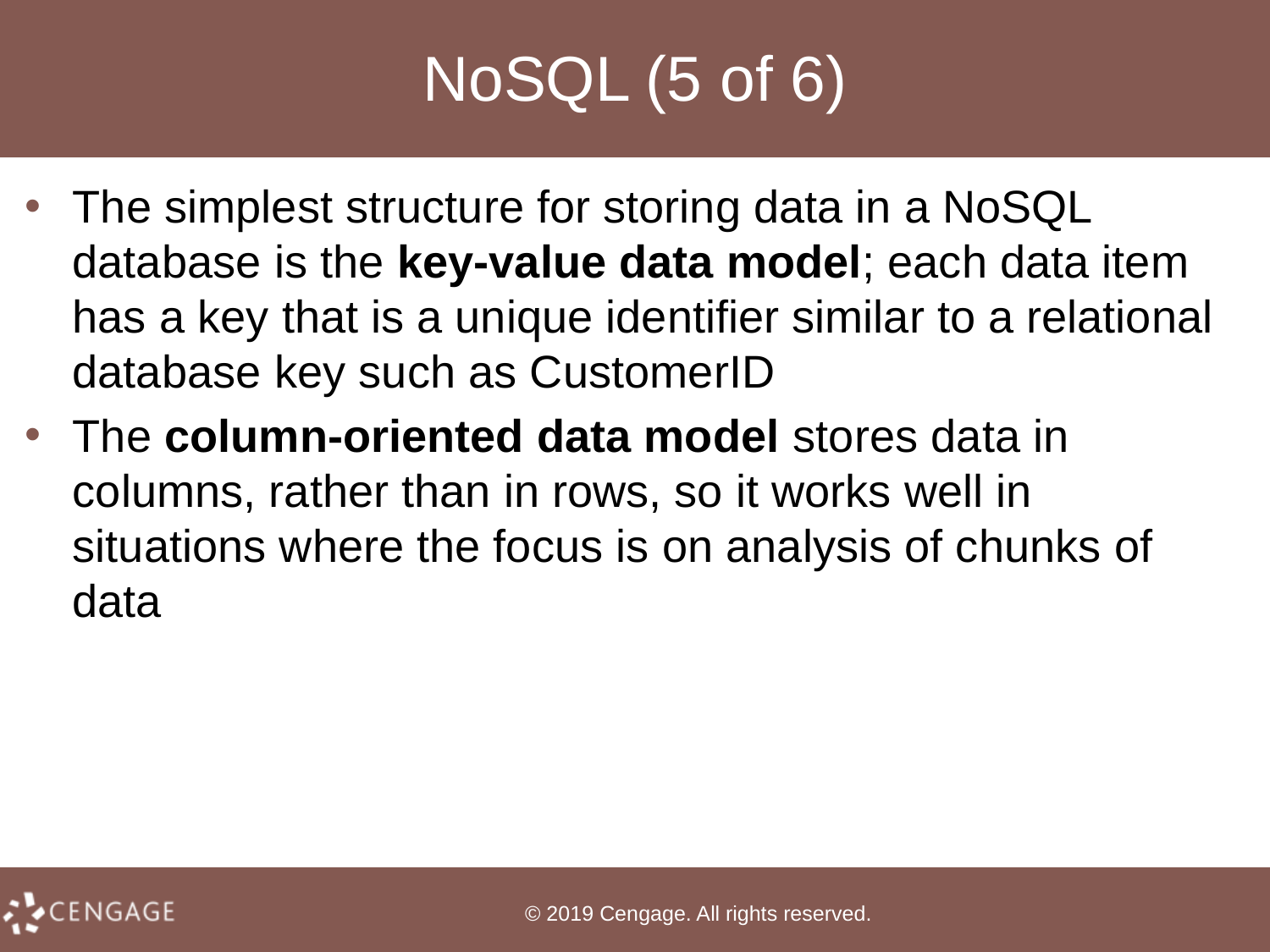

# NoSQL (5 of 6)
The simplest structure for storing data in a NoSQL database is the key-value data model; each data item has a key that is a unique identifier similar to a relational database key such as CustomerID
The column-oriented data model stores data in columns, rather than in rows, so it works well in situations where the focus is on analysis of chunks of data